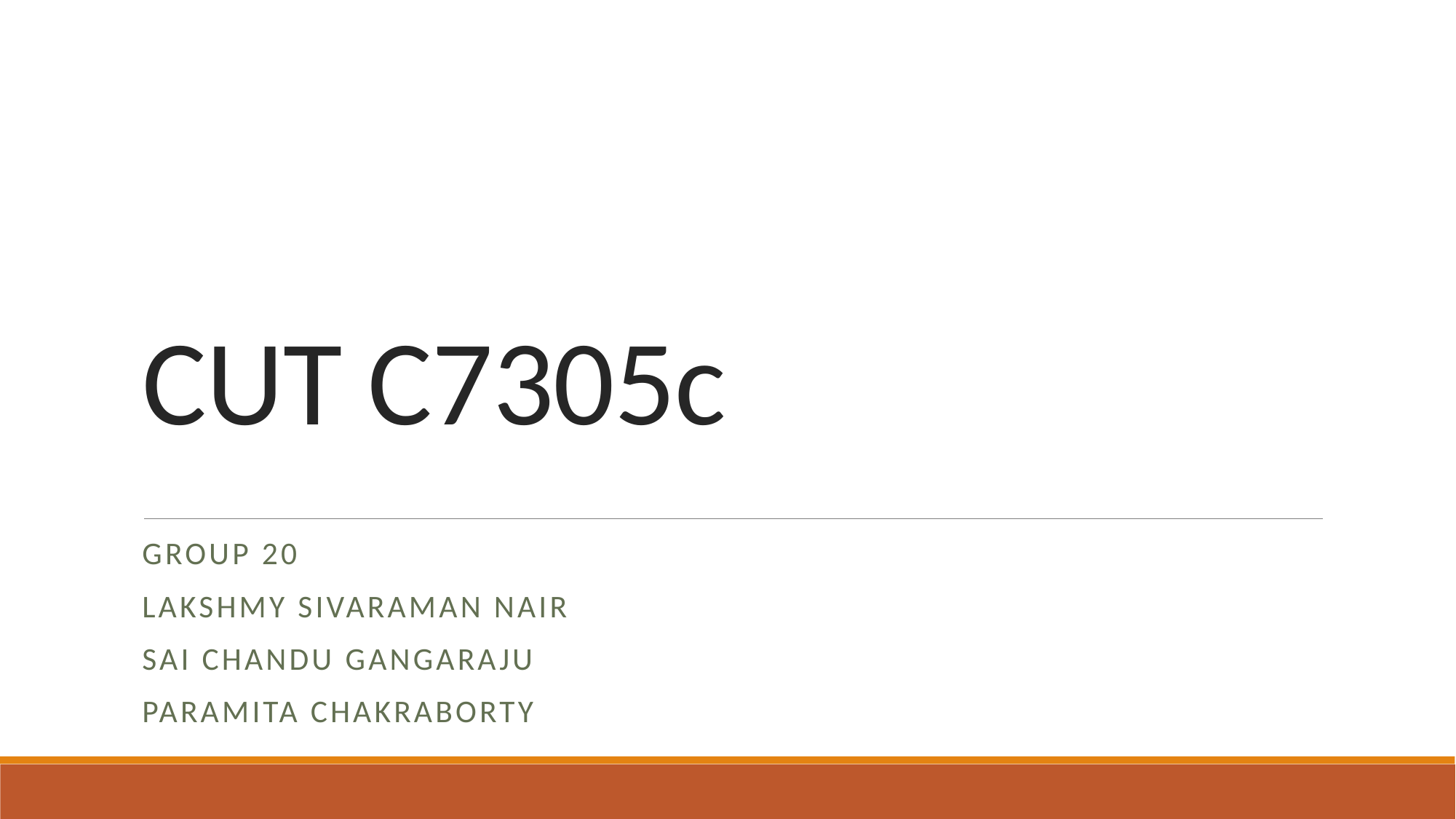

# CUT C7305c
Group 20
Lakshmy Sivaraman Nair
Sai Chandu Gangaraju
PARAMITA CHAKRABORTY